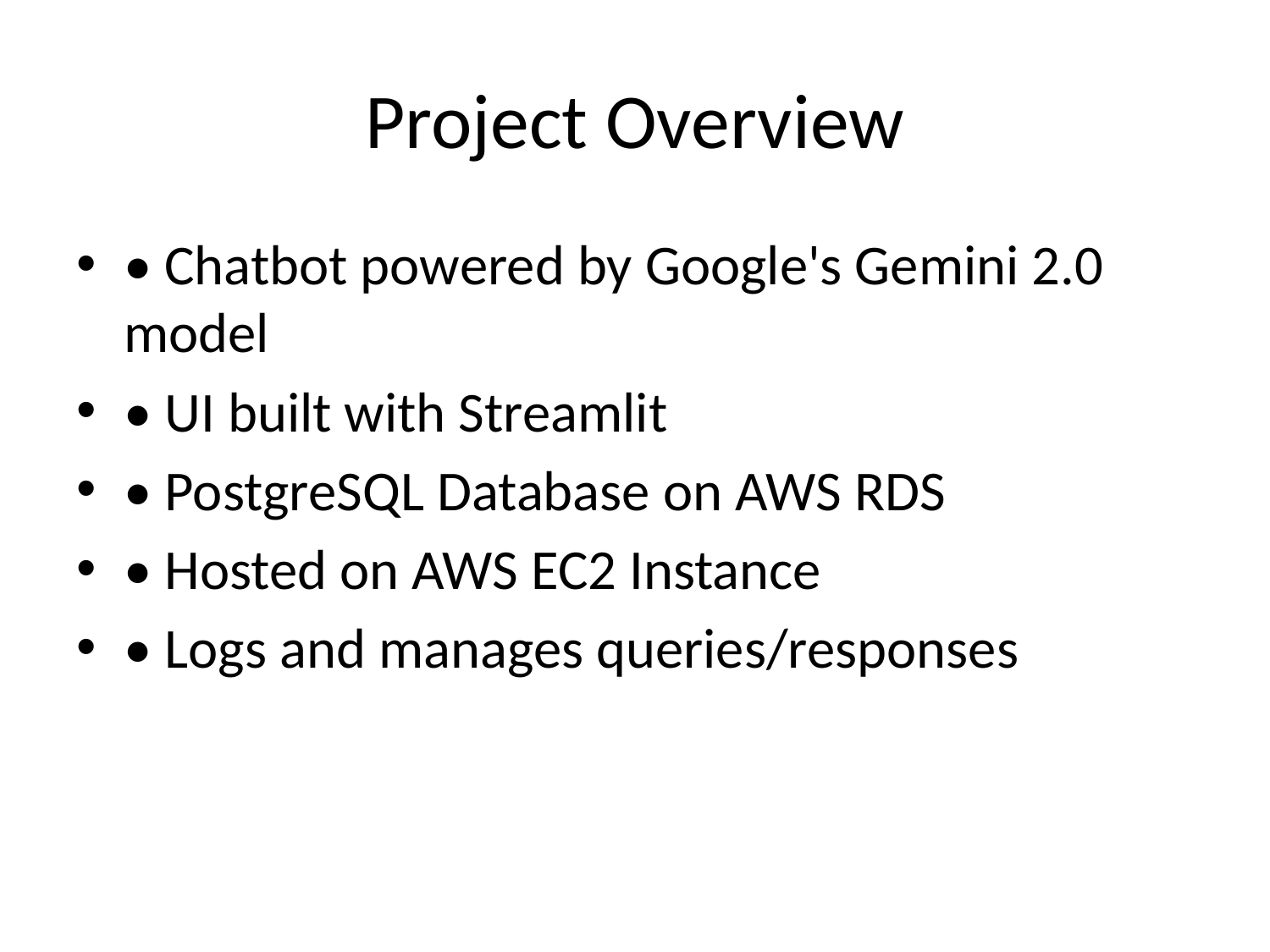

# Project Overview
• Chatbot powered by Google's Gemini 2.0 model
• UI built with Streamlit
• PostgreSQL Database on AWS RDS
• Hosted on AWS EC2 Instance
• Logs and manages queries/responses